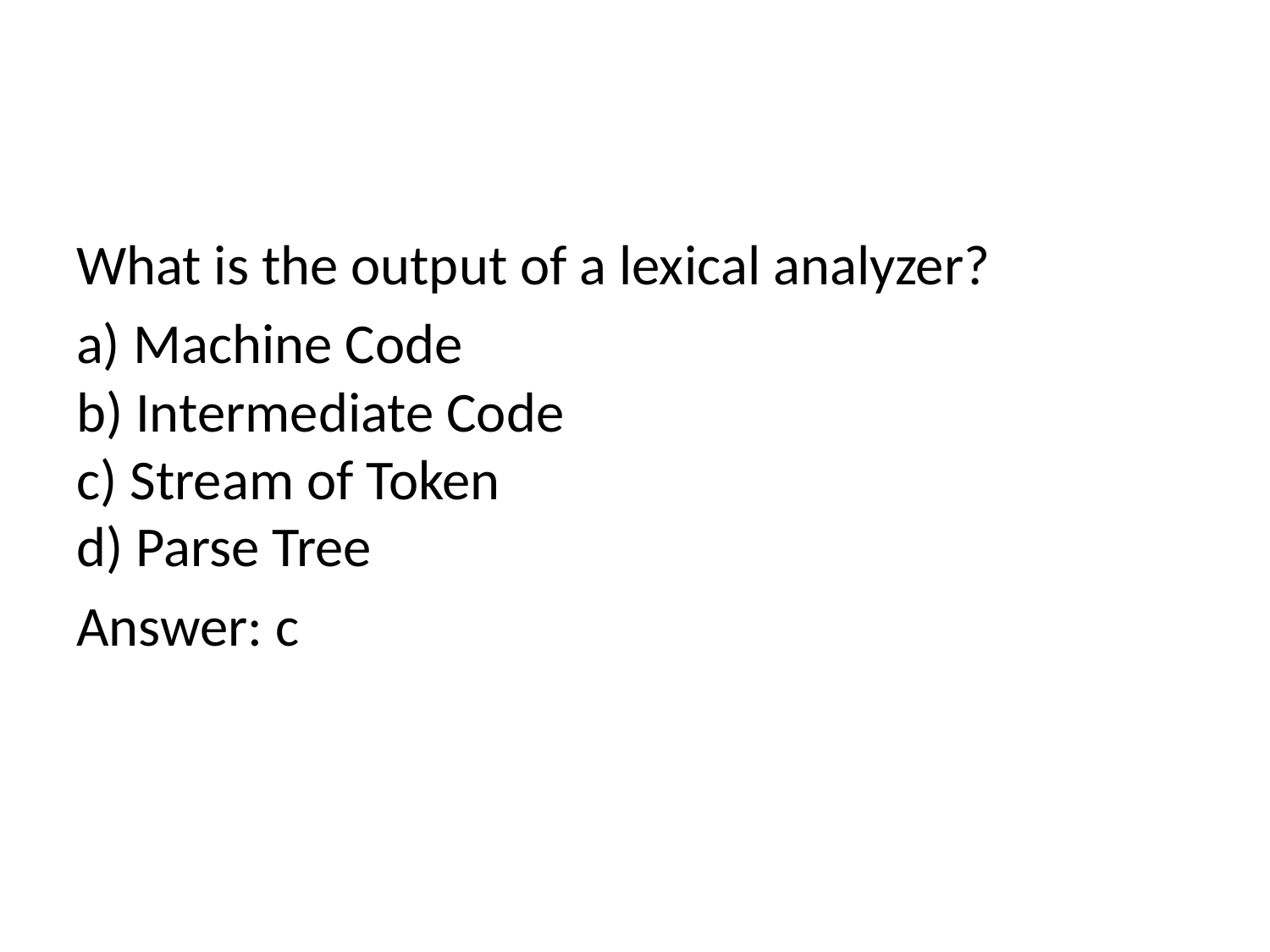

What is the output of a lexical analyzer?
a) Machine Code
b) Intermediate Code
c) Stream of Token
d) Parse Tree
Answer: c